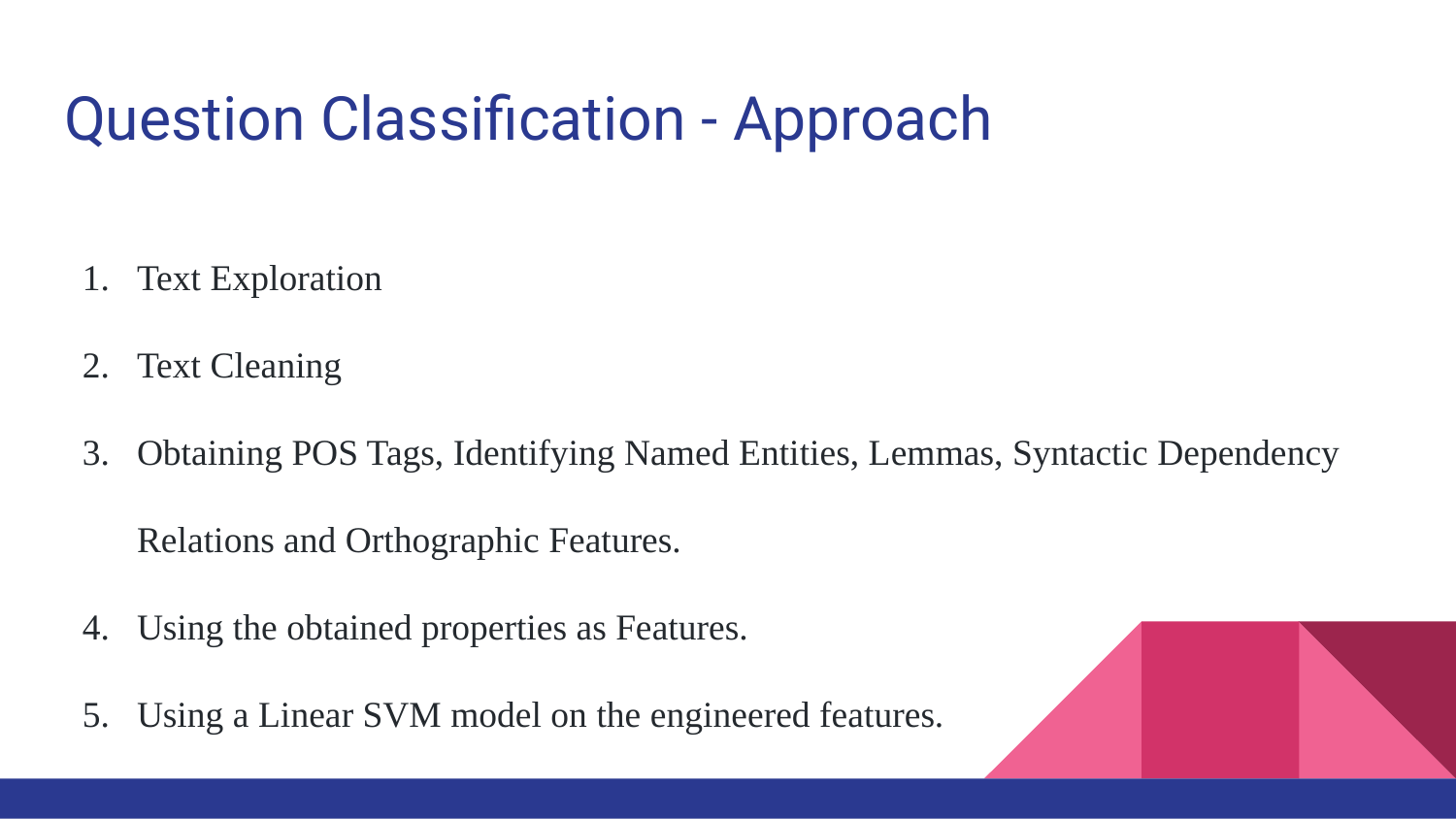

# Question Classification - Approach

Text Exploration
Text Cleaning
Obtaining POS Tags, Identifying Named Entities, Lemmas, Syntactic Dependency Relations and Orthographic Features.
Using the obtained properties as Features.
Using a Linear SVM model on the engineered features.